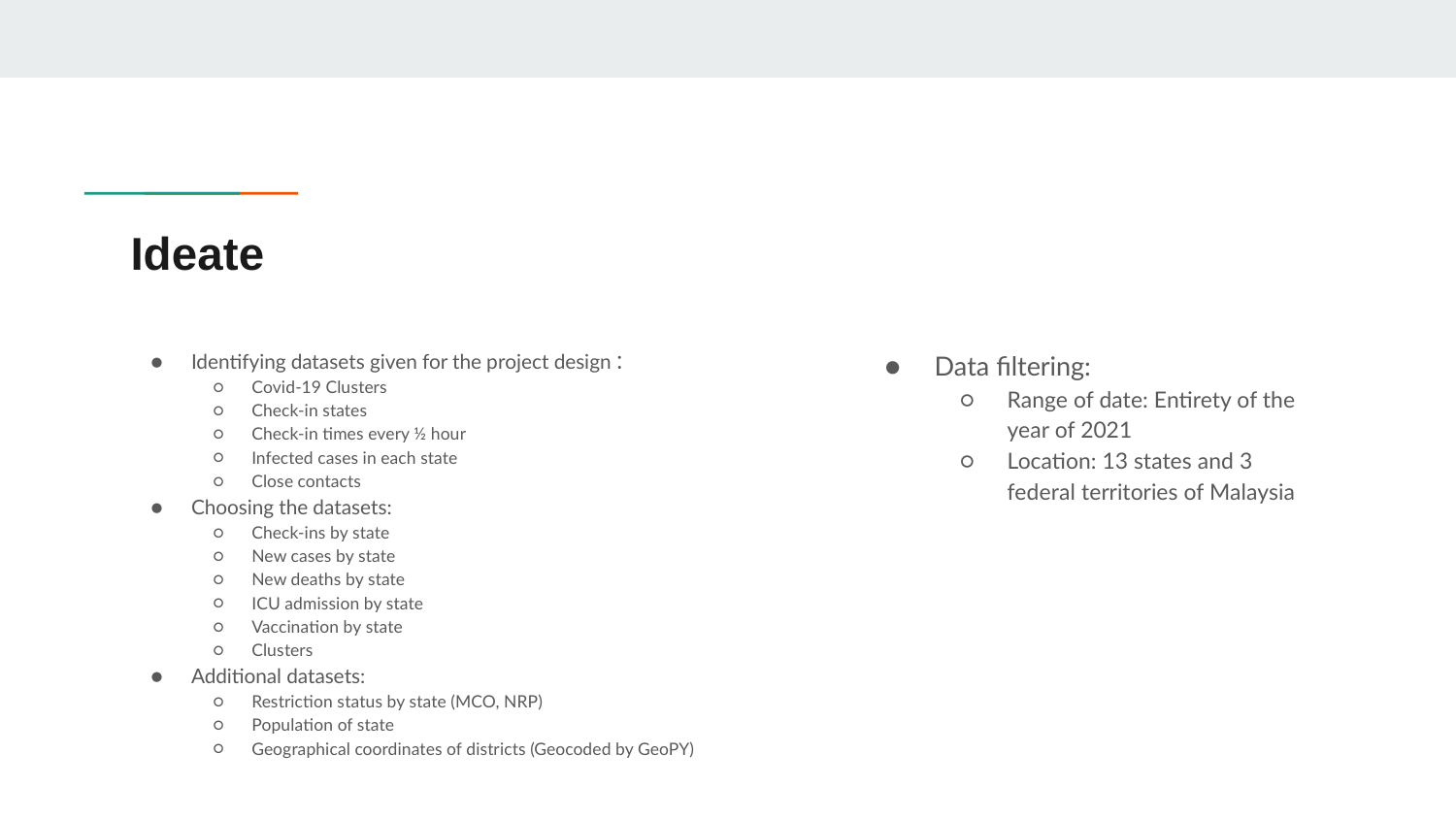

# Ideate
Identifying datasets given for the project design：
Covid-19 Clusters
Check-in states
Check-in times every ½ hour
Infected cases in each state
Close contacts
Choosing the datasets:
Check-ins by state
New cases by state
New deaths by state
ICU admission by state
Vaccination by state
Clusters
Additional datasets:
Restriction status by state (MCO, NRP)
Population of state
Geographical coordinates of districts (Geocoded by GeoPY)
Data filtering:
Range of date: Entirety of the year of 2021
Location: 13 states and 3 federal territories of Malaysia